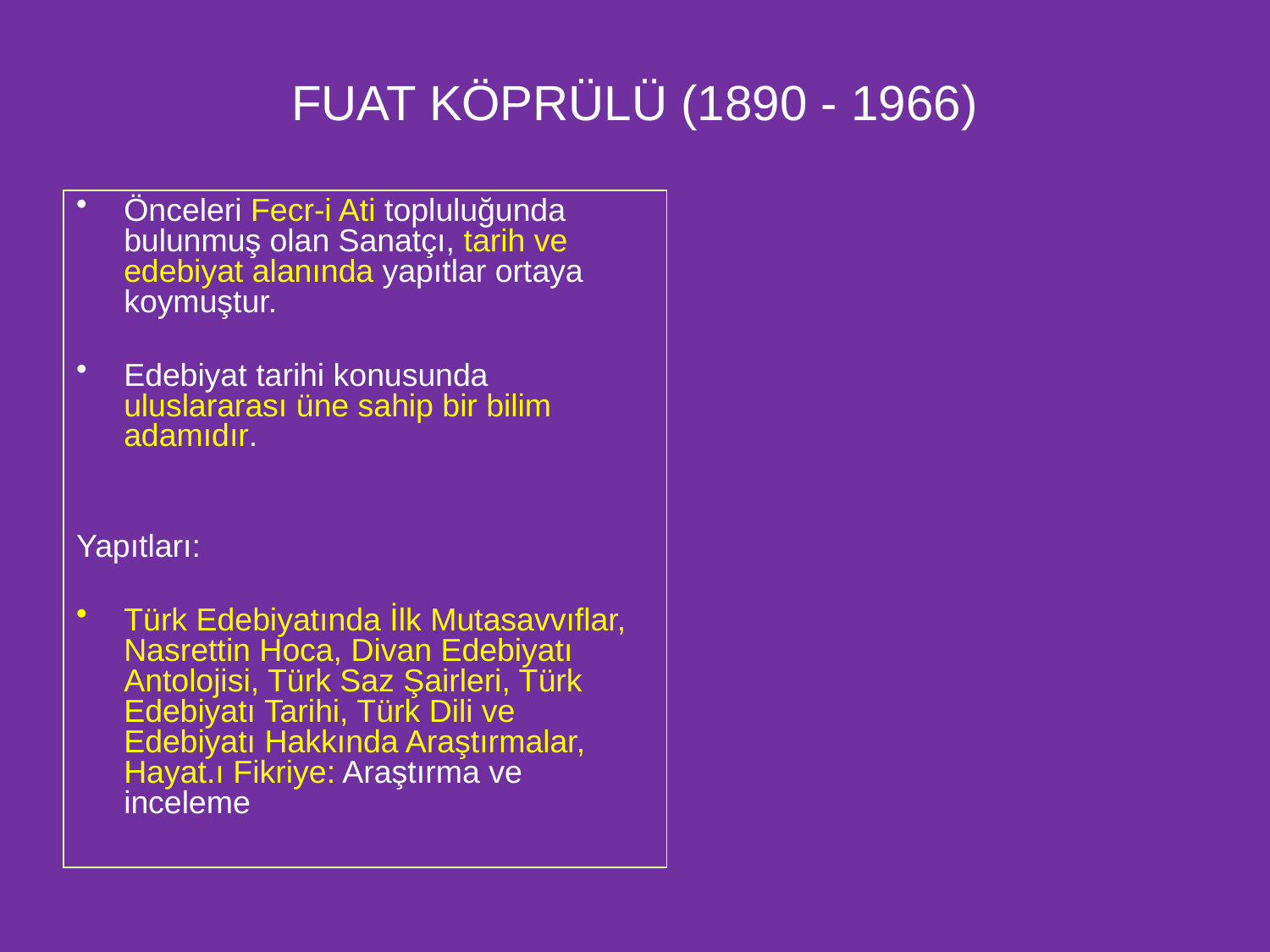

# FUAT KÖPRÜLÜ (1890 - 1966)
Önceleri Fecr-i Ati topluluğunda bulunmuş olan Sanatçı, tarih ve edebiyat alanında yapıtlar ortaya koymuştur.

Edebiyat tarihi konusunda uluslararası üne sahip bir bilim adamıdır.

Yapıtları:

Türk Edebiyatında İlk Mutasavvıflar, Nasrettin Hoca, Divan Edebiyatı Antolojisi, Türk Saz Şairleri, Türk Edebiyatı Tarihi, Türk Dili ve Edebiyatı Hakkında Araştırmalar, Hayat.ı Fikriye: Araştırma ve inceleme